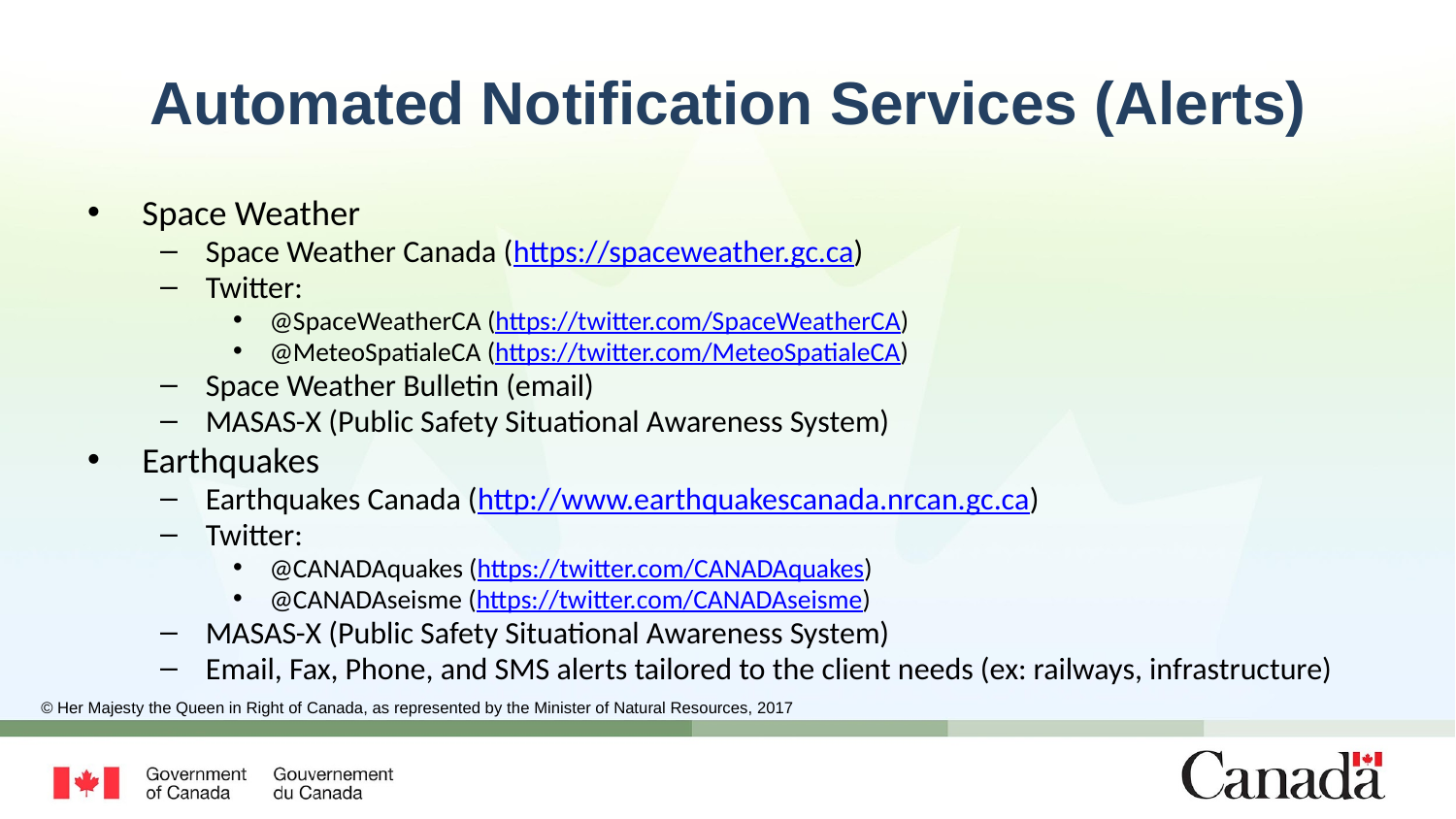

# Automated Notification Services (Alerts)
Space Weather
Space Weather Canada (https://spaceweather.gc.ca)
Twitter:
@SpaceWeatherCA (https://twitter.com/SpaceWeatherCA)
@MeteoSpatialeCA (https://twitter.com/MeteoSpatialeCA)
Space Weather Bulletin (email)
MASAS-X (Public Safety Situational Awareness System)
Earthquakes
Earthquakes Canada (http://www.earthquakescanada.nrcan.gc.ca)
Twitter:
@CANADAquakes (https://twitter.com/CANADAquakes)
@CANADAseisme (https://twitter.com/CANADAseisme)
MASAS-X (Public Safety Situational Awareness System)
Email, Fax, Phone, and SMS alerts tailored to the client needs (ex: railways, infrastructure)